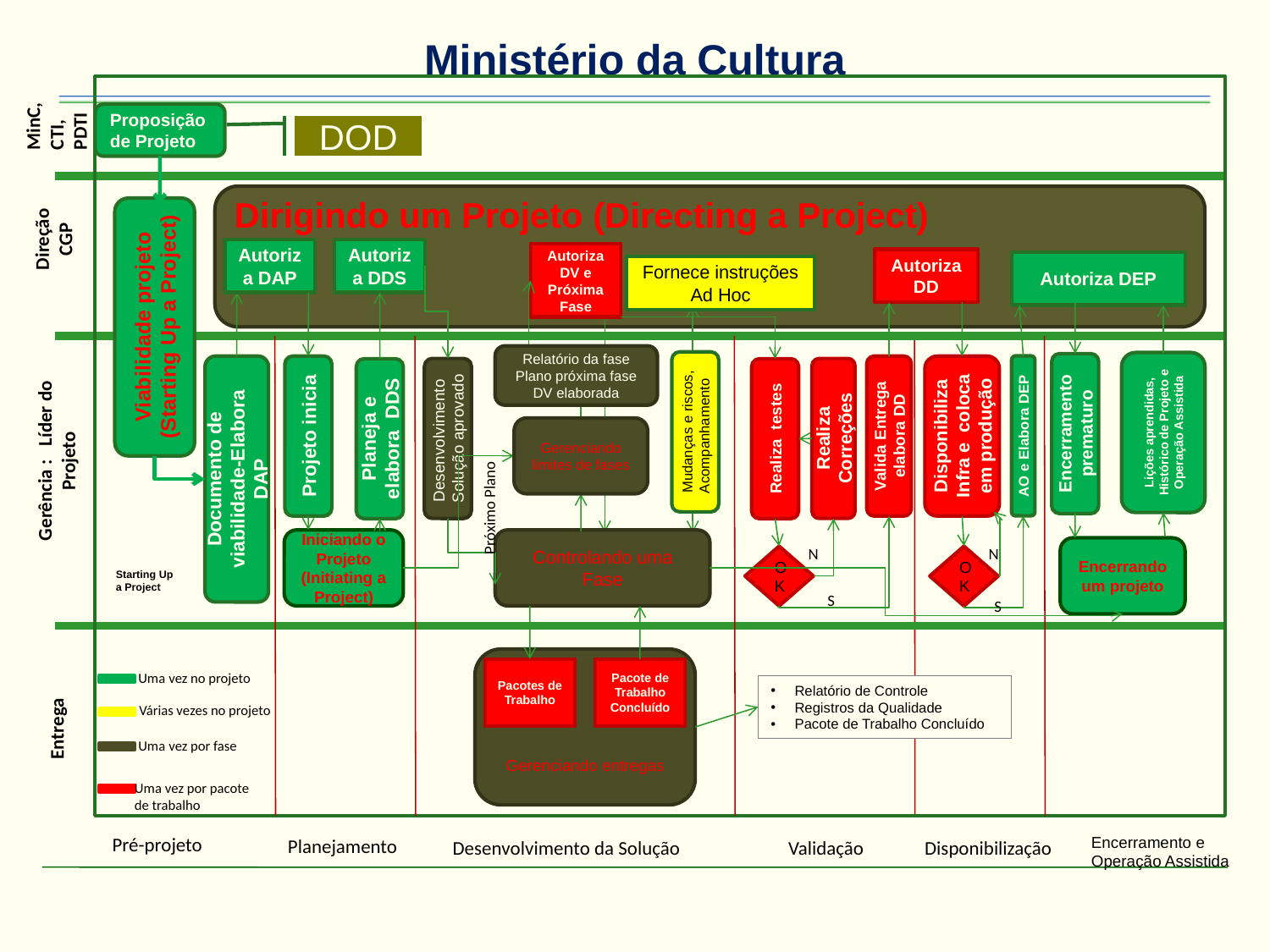

MinC, CTI, PDTI
Proposição de Projeto
DOD

Dirigindo um Projeto (Directing a Project)

Direção CGP
Autoriza DAP
Autoriza DDS
Autoriza DV e Próxima Fase
Autoriza DD
Autoriza DEP
Fornece instruções Ad Hoc
Viabilidade projeto (Starting Up a Project)
Relatório da fase
Plano próxima fase
DV elaborada
Lições aprendidas, Histórico de Projeto e Operação Assistida
Disponibiliza Infra e  coloca em produção
Mudanças e riscos, Acompanhamento
Encerramento prematuro
Projeto inicia
Valida Entrega elabora DD
Desenvolvimento  Solução aprovado
Planeja e elabora  DDS
Realiza  testes
Realiza Correções
Gerenciando limites de fases
AO e Elabora DEP
Gerência :   Líder do Projeto
Documento de viabilidade-Elabora DAP
Próximo Plano
Iniciando o Projeto
(Initiating a Project)
Controlando uma Fase
N
N
Encerrando um projeto
OK
OK
Starting Up a Project
S
S

Gerenciando entregas
Pacotes de Trabalho
Pacote de Trabalho Concluído
Uma vez no projeto
Relatório de Controle
Registros da Qualidade
Pacote de Trabalho Concluído

Várias vezes no projeto

Entrega
Uma vez por fase

Uma vez por pacote de trabalho

Pré-projeto
Encerramento e Operação Assistida
Planejamento
Desenvolvimento da Solução
Validação
Disponibilização